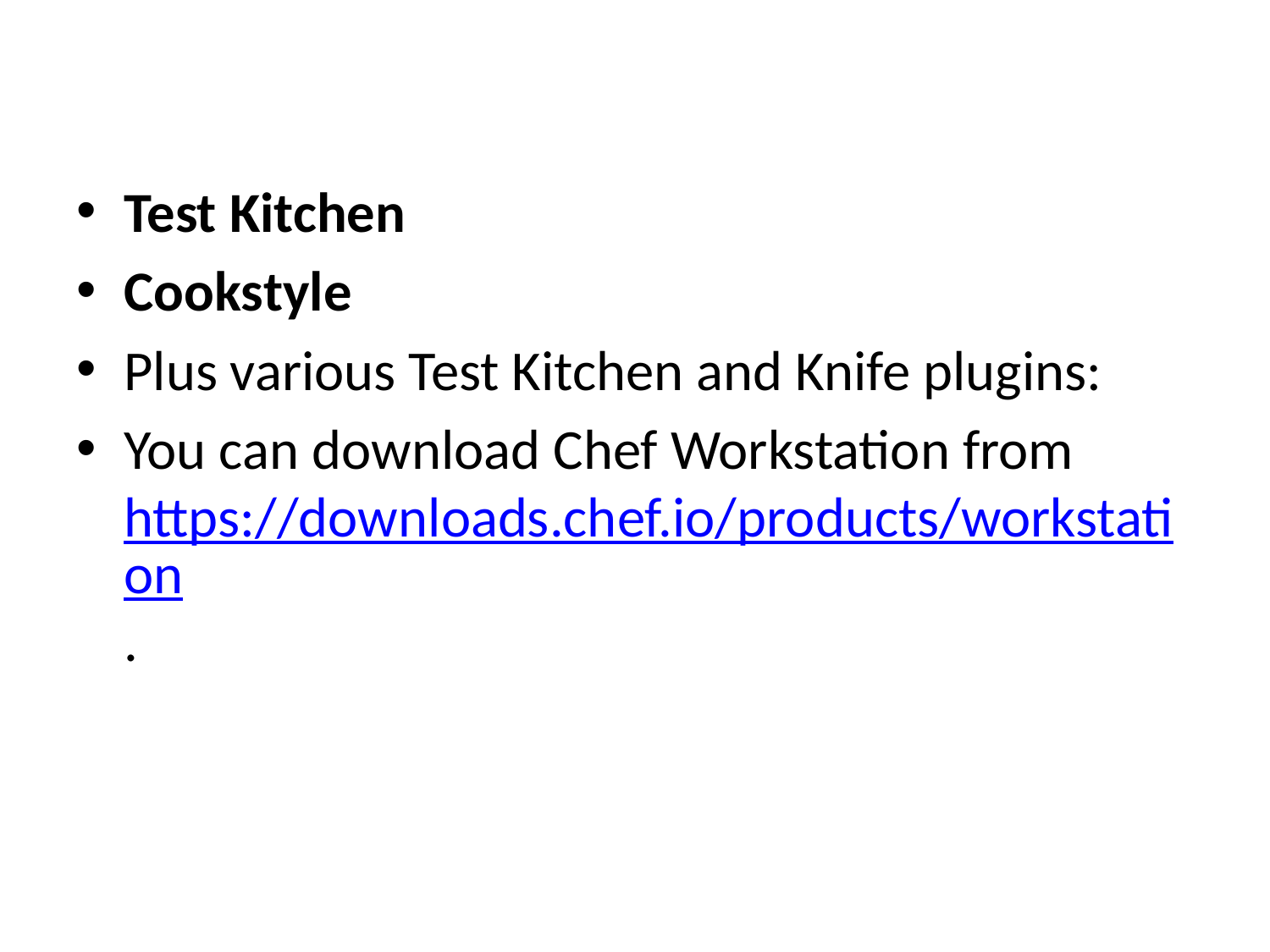

Test Kitchen
Cookstyle
Plus various Test Kitchen and Knife plugins:
You can download Chef Workstation from https://downloads.chef.io/products/workstation.